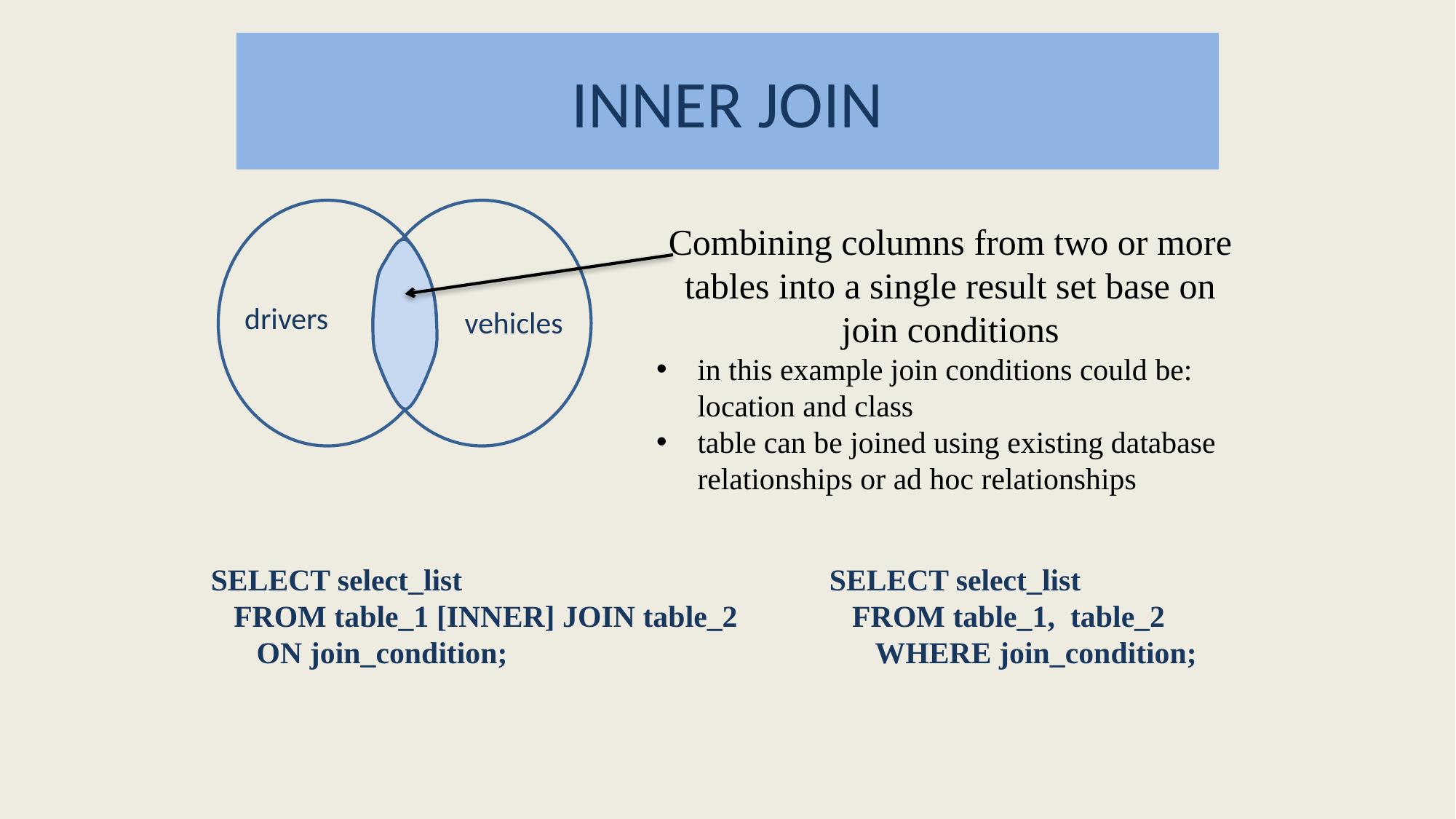

# INNER JOIN

drivers
vehicles
Combining columns from two or more tables into a single result set base on join conditions
in this example join conditions could be: location and class
table can be joined using existing database relationships or ad hoc relationships
SELECT select_list
   FROM table_1 [INNER] JOIN table_2
      ON join_condition;
SELECT select_list
   FROM table_1,  table_2
      WHERE join_condition;